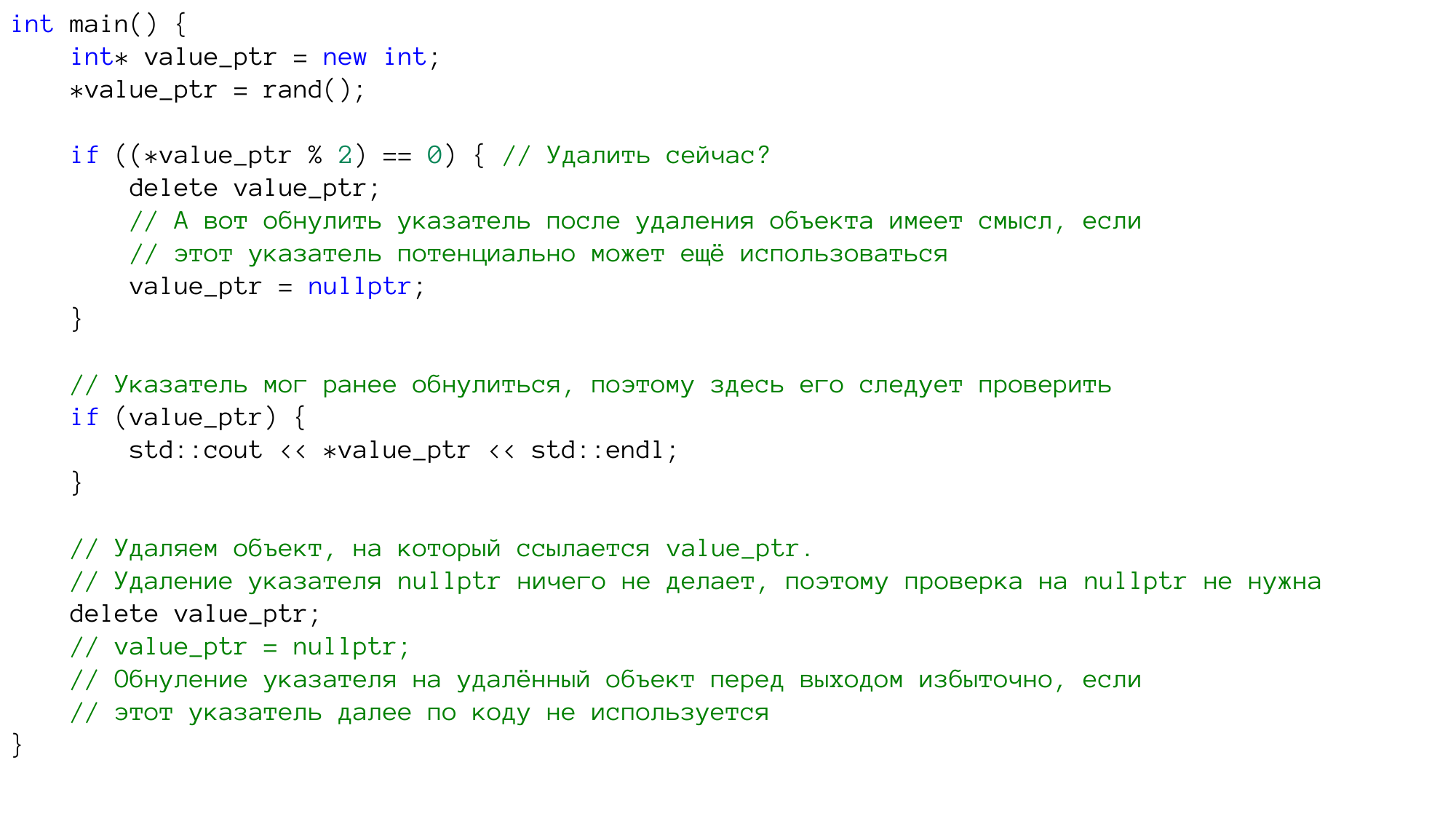

int main() {
    int* value_ptr = new int;
    *value_ptr = rand();
    if ((*value_ptr % 2) == 0) { // Удалить сейчас?
        delete value_ptr;
        // А вот обнулить указатель после удаления объекта имеет смысл, если
        // этот указатель потенциально может ещё использоваться
        value_ptr = nullptr;
    }
    // Указатель мог ранее обнулиться, поэтому здесь его следует проверить
    if (value_ptr) {
        std::cout << *value_ptr << std::endl;
    }
    // Удаляем объект, на который ссылается value_ptr.
    // Удаление указателя nullptr ничего не делает, поэтому проверка на nullptr не нужна
    delete value_ptr;
    // value_ptr = nullptr;
    // Обнуление указателя на удалённый объект перед выходом избыточно, если
    // этот указатель далее по коду не используется
}